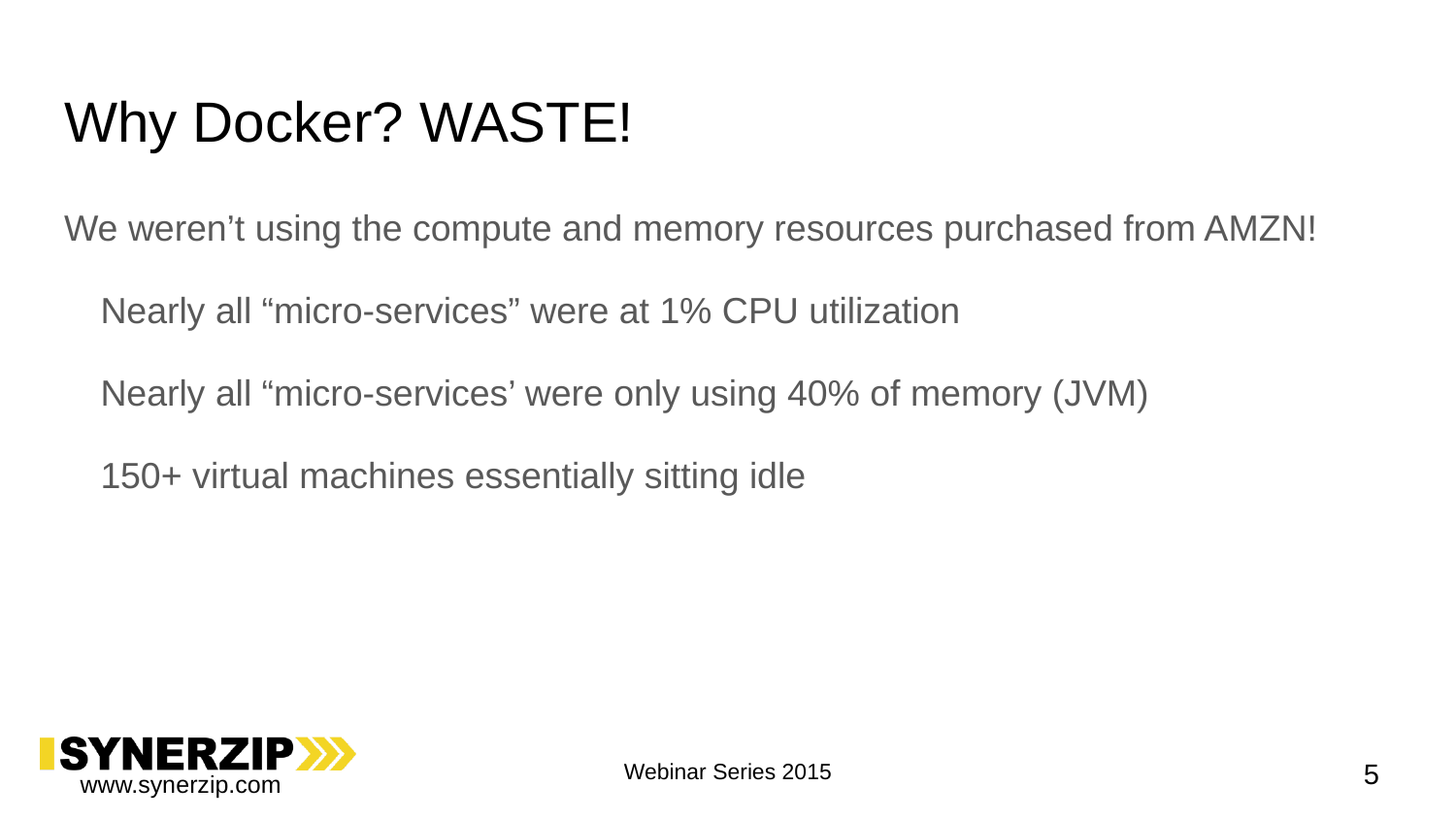

# Why Docker? WASTE!
We weren’t using the compute and memory resources purchased from AMZN!
Nearly all “micro-services” were at 1% CPU utilization
Nearly all “micro-services’ were only using 40% of memory (JVM)
150+ virtual machines essentially sitting idle

5